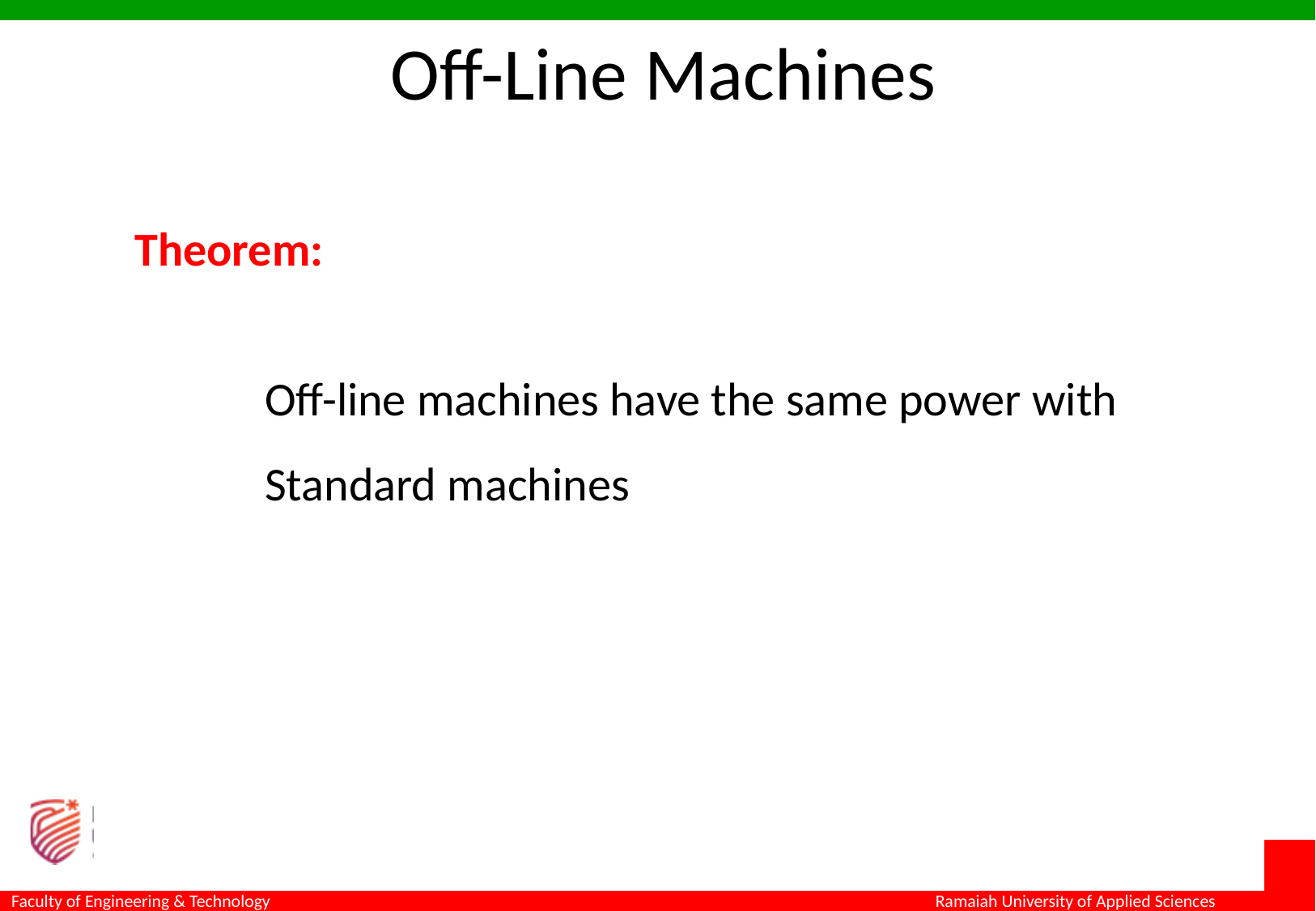

Off-Line Machines
Theorem:
Off-line machines have the same power with Standard machines